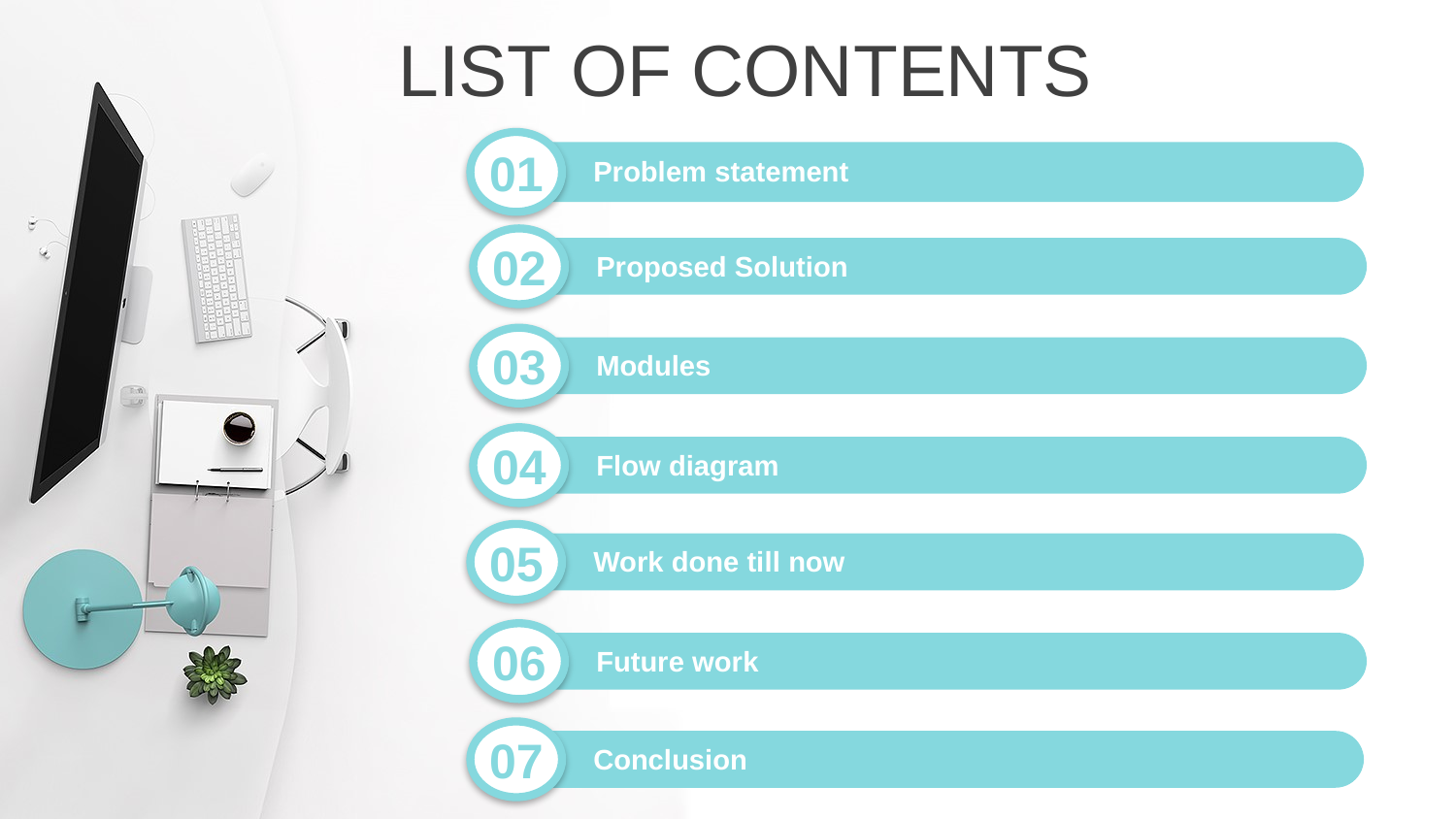

LIST OF CONTENTS

01
Problem statement

02
Proposed Solution

03
Modules

04
Flow diagram

05
Work done till now

06
Future work

07
Conclusion